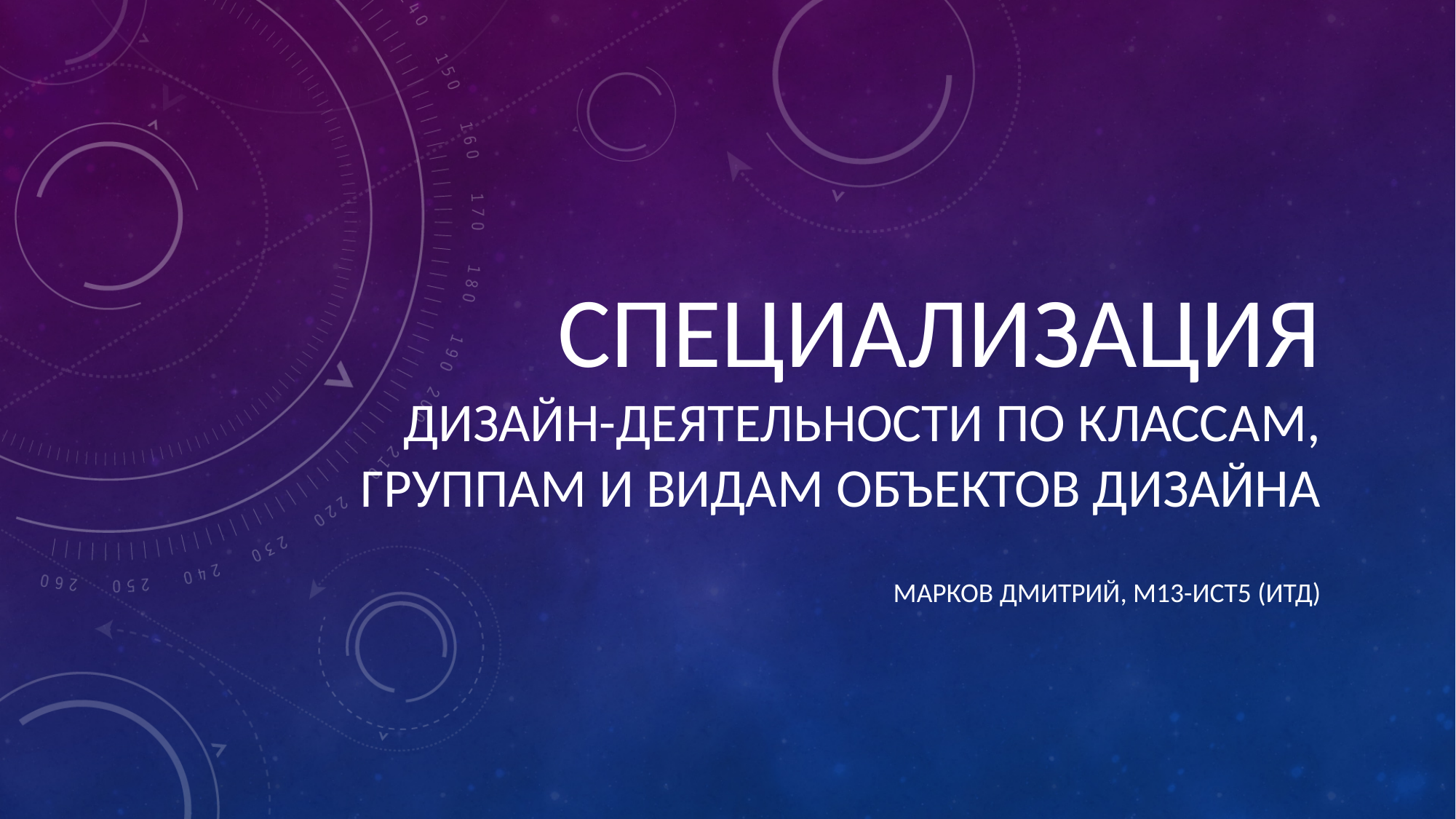

# Специализация дизайн-деятельности по классам, группам и видам объектов дизайна

Марков Дмитрий, М13-ИСТ5 (ИТД)